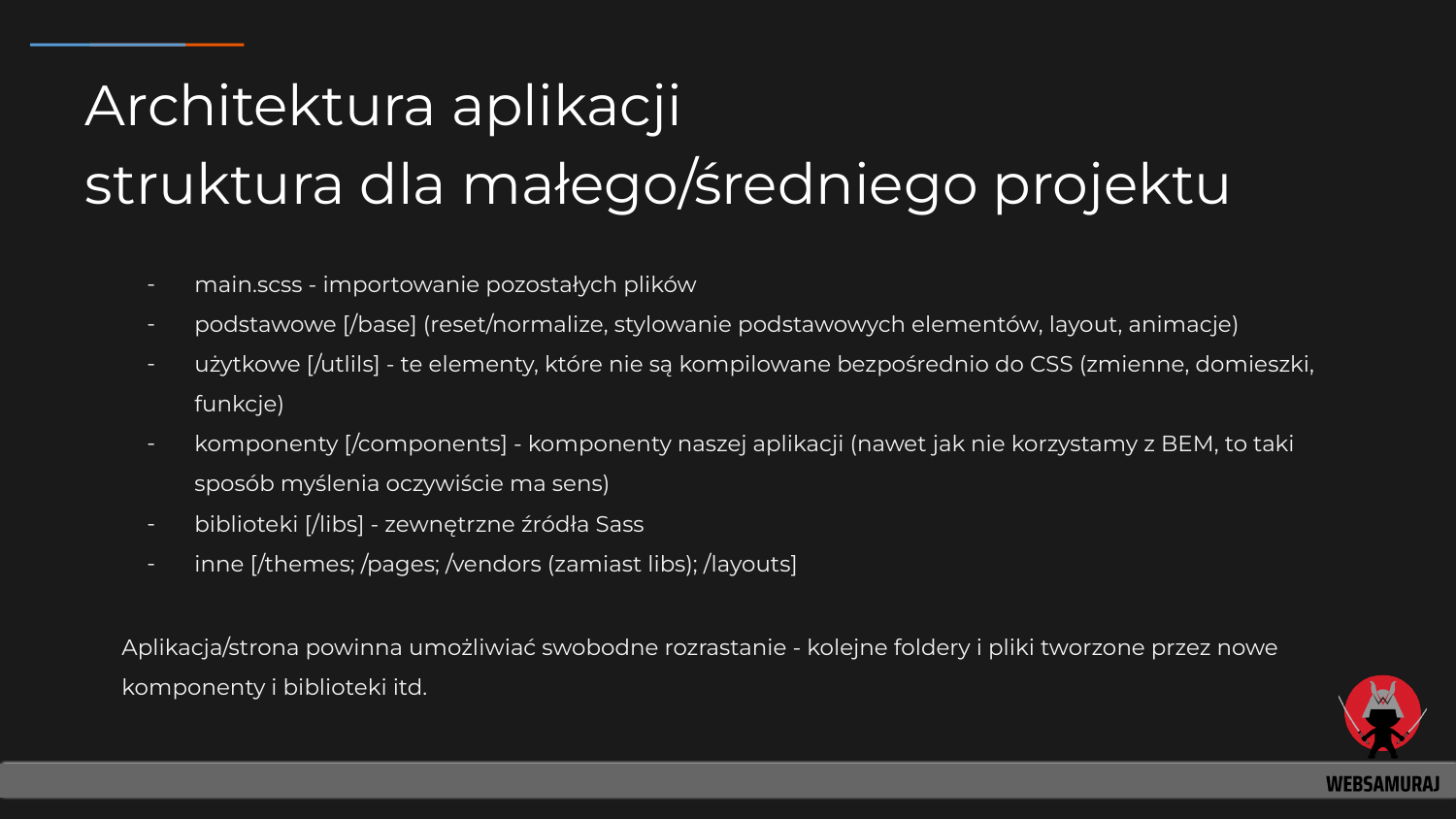

# Architektura aplikacji
struktura dla małego/średniego projektu
main.scss - importowanie pozostałych plików
podstawowe [/base] (reset/normalize, stylowanie podstawowych elementów, layout, animacje)
użytkowe [/utlils] - te elementy, które nie są kompilowane bezpośrednio do CSS (zmienne, domieszki, funkcje)
komponenty [/components] - komponenty naszej aplikacji (nawet jak nie korzystamy z BEM, to taki sposób myślenia oczywiście ma sens)
biblioteki [/libs] - zewnętrzne źródła Sass
inne [/themes; /pages; /vendors (zamiast libs); /layouts]

Aplikacja/strona powinna umożliwiać swobodne rozrastanie - kolejne foldery i pliki tworzone przez nowe komponenty i biblioteki itd.